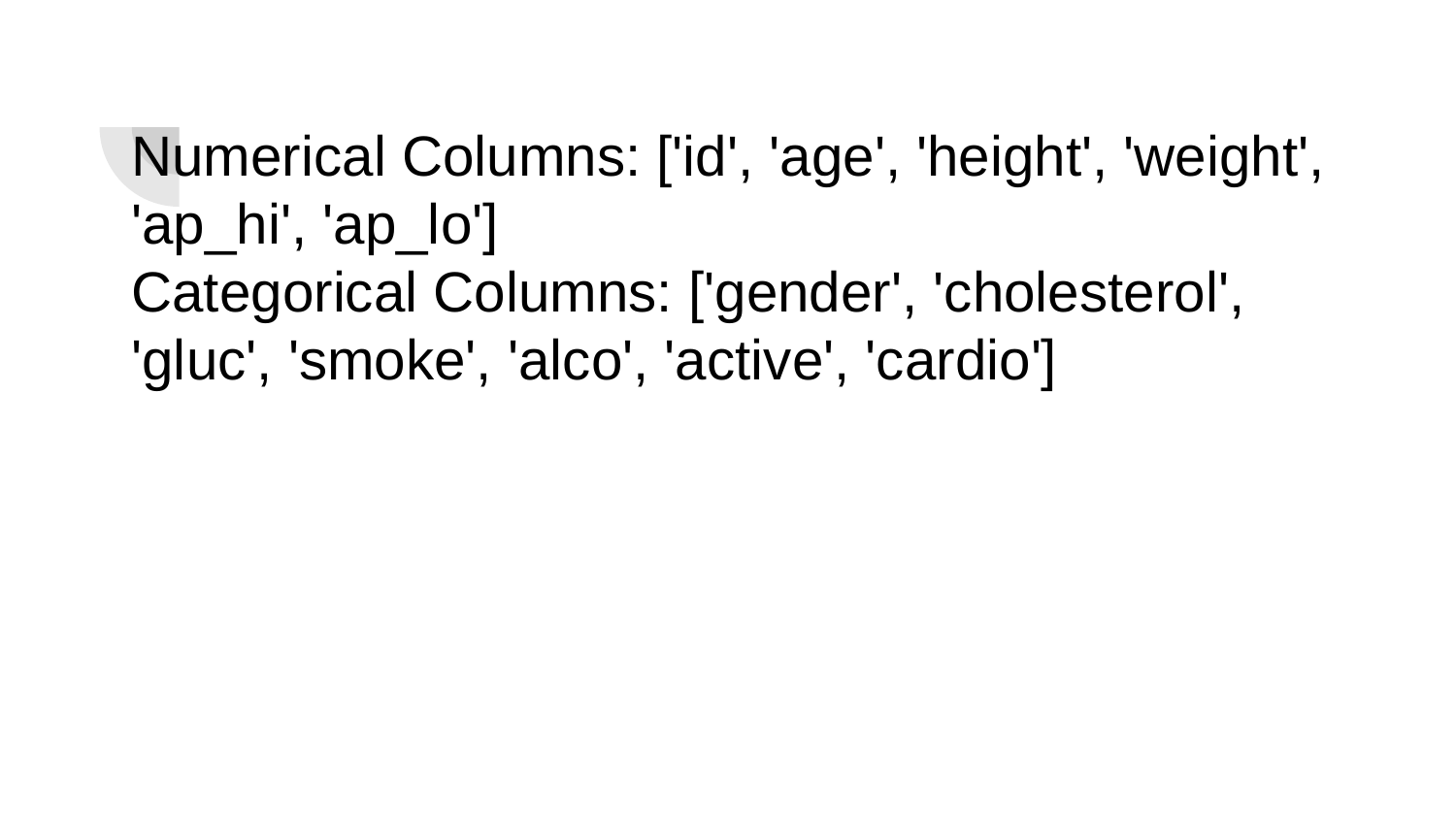

Numerical Columns: ['id', 'age', 'height', 'weight', 'ap_hi', 'ap_lo']
Categorical Columns: ['gender', 'cholesterol', 'gluc', 'smoke', 'alco', 'active', 'cardio']